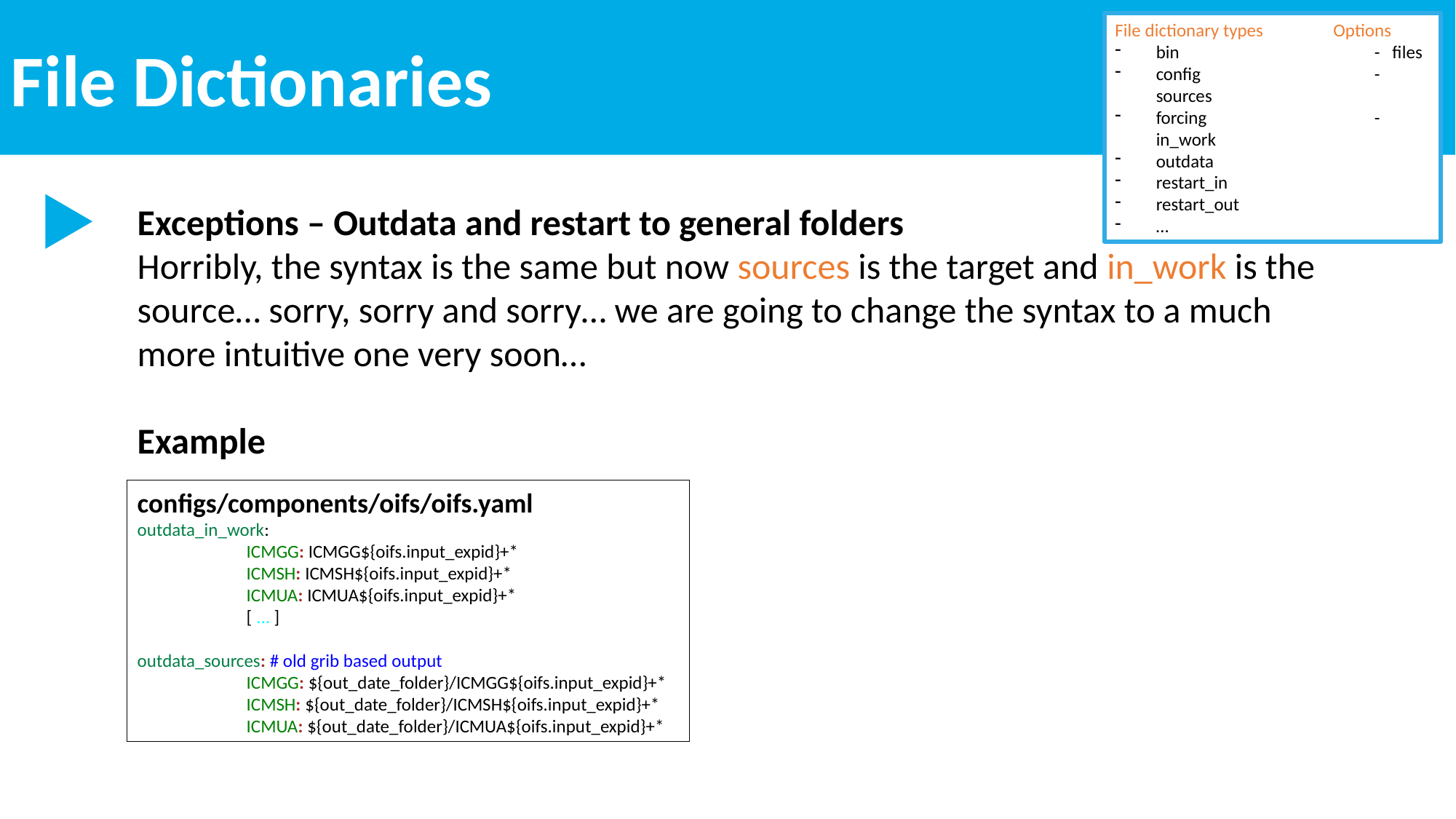

File Dictionaries
File dictionary types	Options
bin		-   files
config 		-   sources
forcing		-   in_work
outdata
restart_in
restart_out
…
Exceptions – Outdata and restart to general folders
Horribly, the syntax is the same but now sources is the target and in_work is the source… sorry, sorry and sorry… we are going to change the syntax to a much more intuitive one very soon…

Example

configs/components/oifs/oifs.yaml
outdata_in_work:
	ICMGG: ICMGG${oifs.input_expid}+*
	ICMSH: ICMSH${oifs.input_expid}+*
	ICMUA: ICMUA${oifs.input_expid}+*
	[ ... ]

outdata_sources: # old grib based output
	ICMGG: ${out_date_folder}/ICMGG${oifs.input_expid}+*
	ICMSH: ${out_date_folder}/ICMSH${oifs.input_expid}+*
	ICMUA: ${out_date_folder}/ICMUA${oifs.input_expid}+*